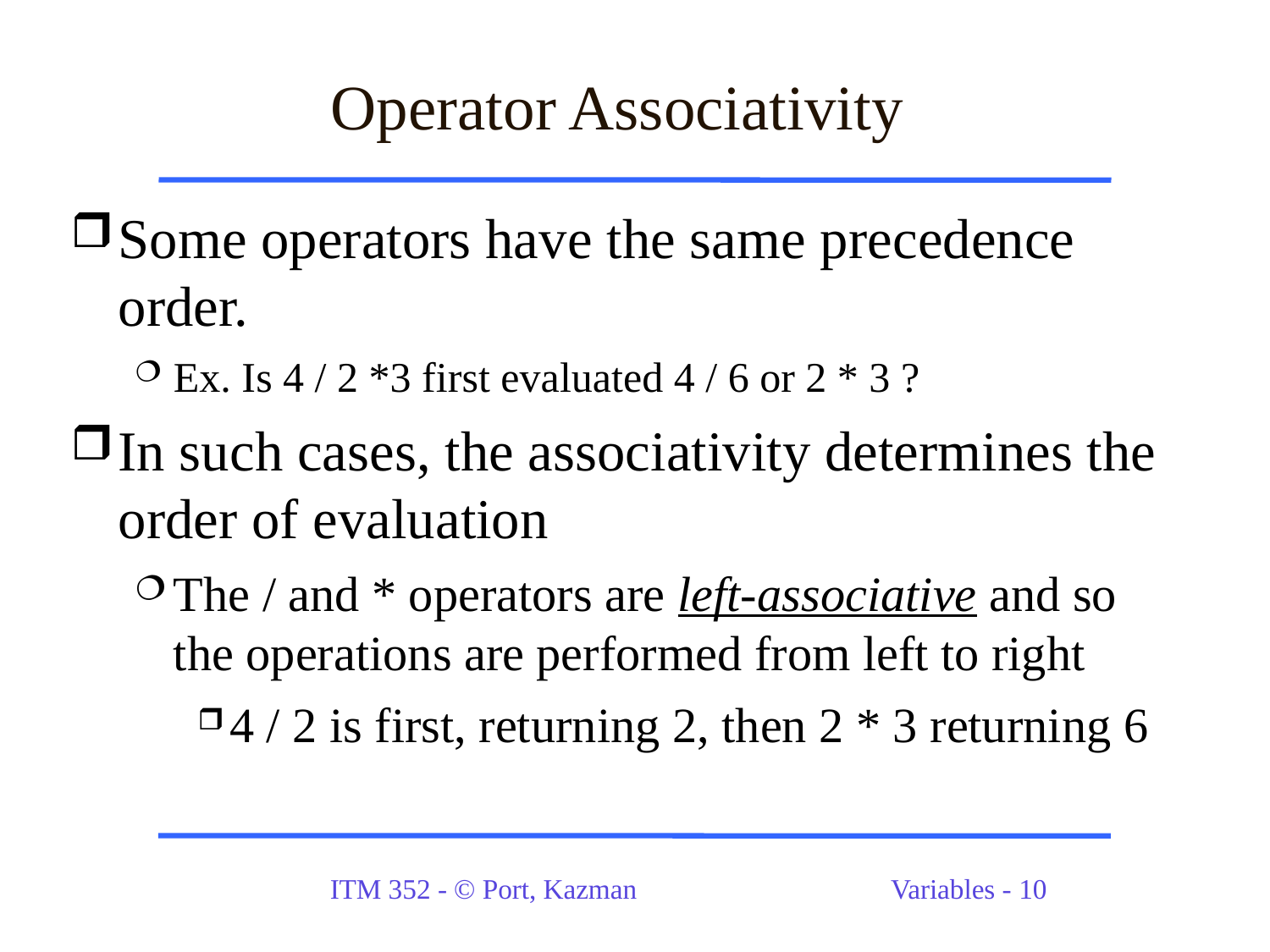

# Operator Associativity
Some operators have the same precedence order.
Ex. Is 4 / 2 *3 first evaluated 4 / 6 or 2 * 3 ?
In such cases, the associativity determines the order of evaluation
The / and * operators are left-associative and so the operations are performed from left to right
4 / 2 is first, returning 2, then 2 * 3 returning 6